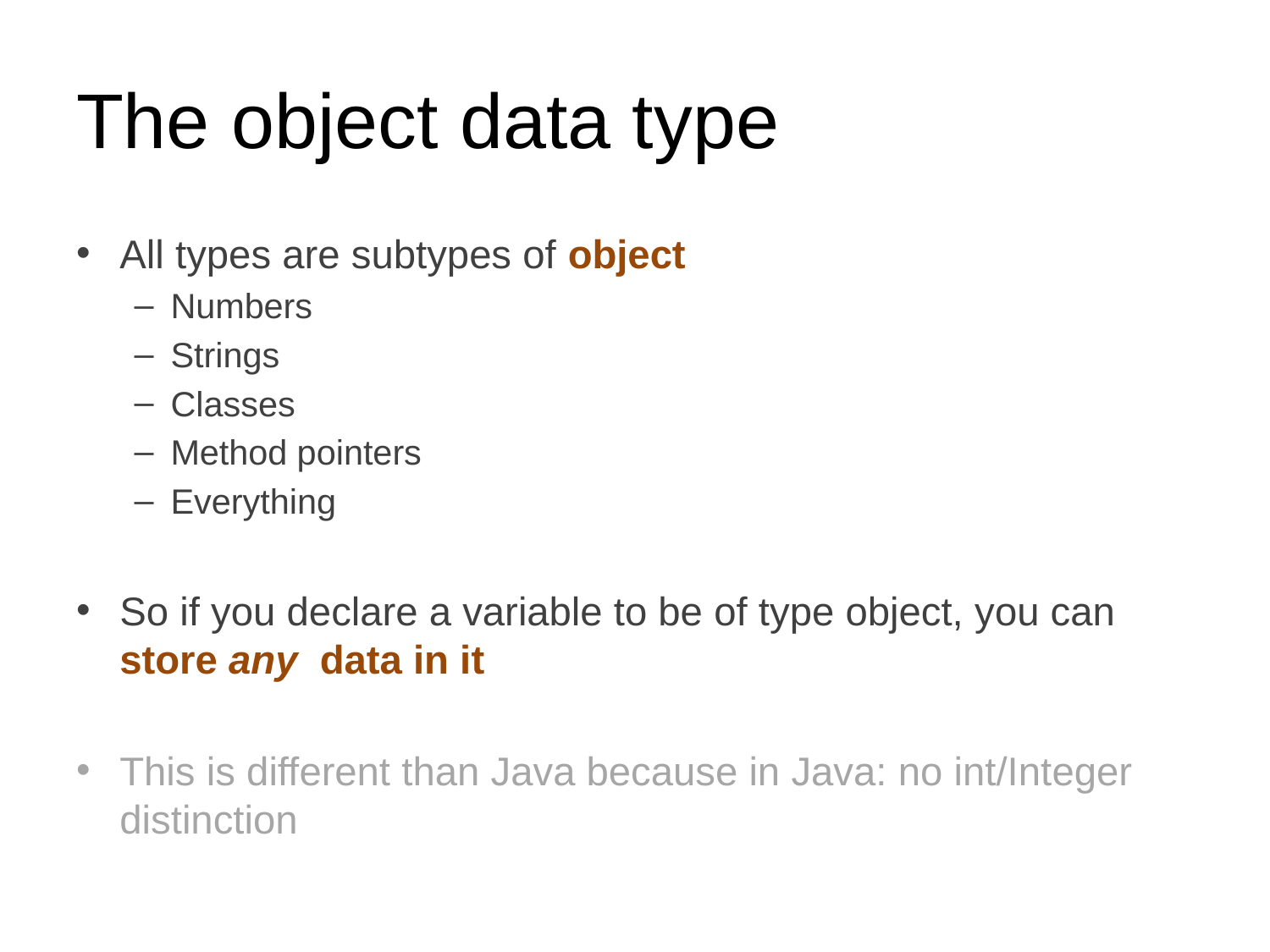

# The object data type
All types are subtypes of object
Numbers
Strings
Classes
Method pointers
Everything

So if you declare a variable to be of type object, you can store any  data in it

This is different than Java because in Java: no int/Integer distinction